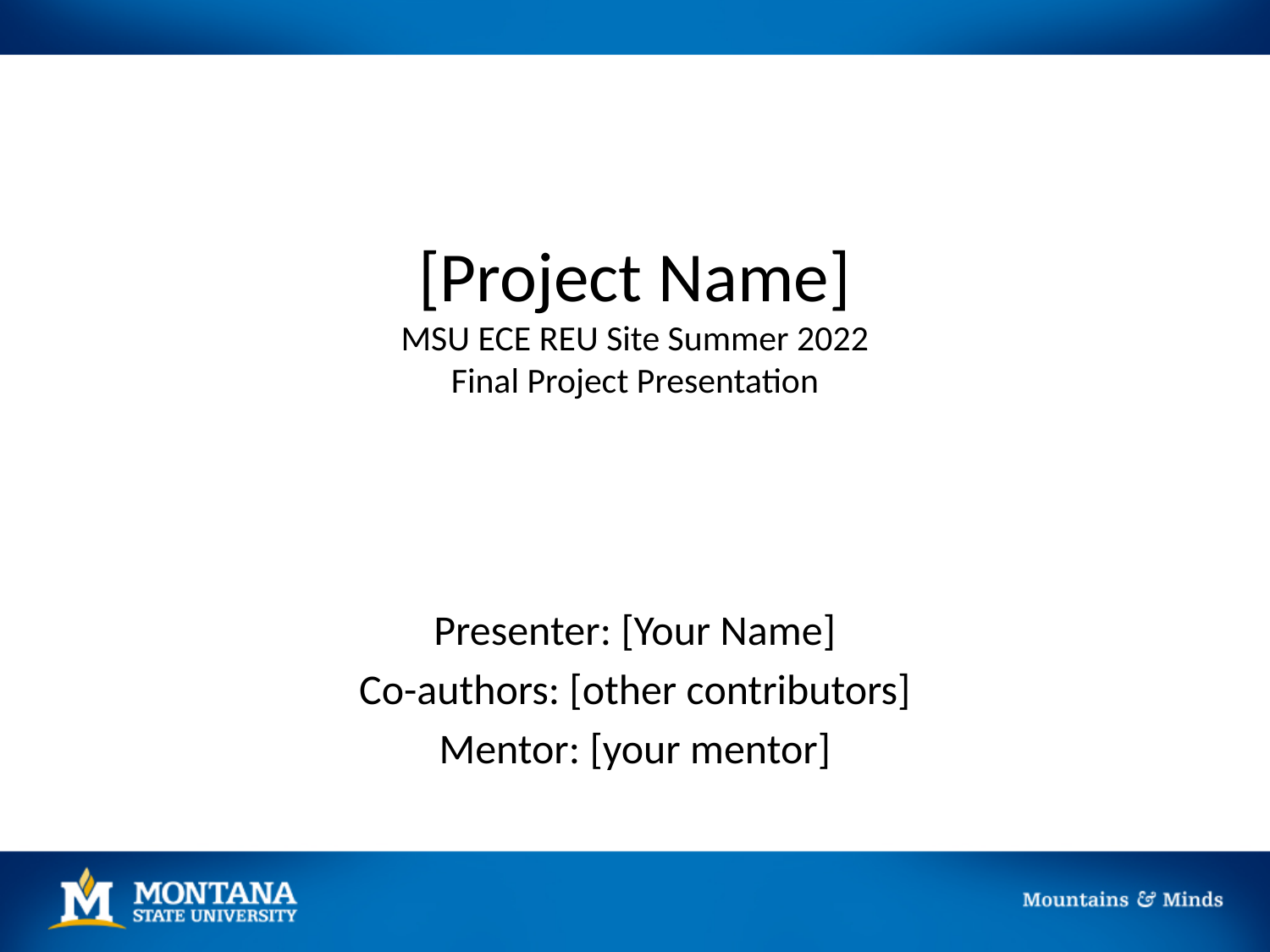

# [Project Name] MSU ECE REU Site Summer 2022 Final Project Presentation
Presenter: [Your Name]
Co-authors: [other contributors]
Mentor: [your mentor]